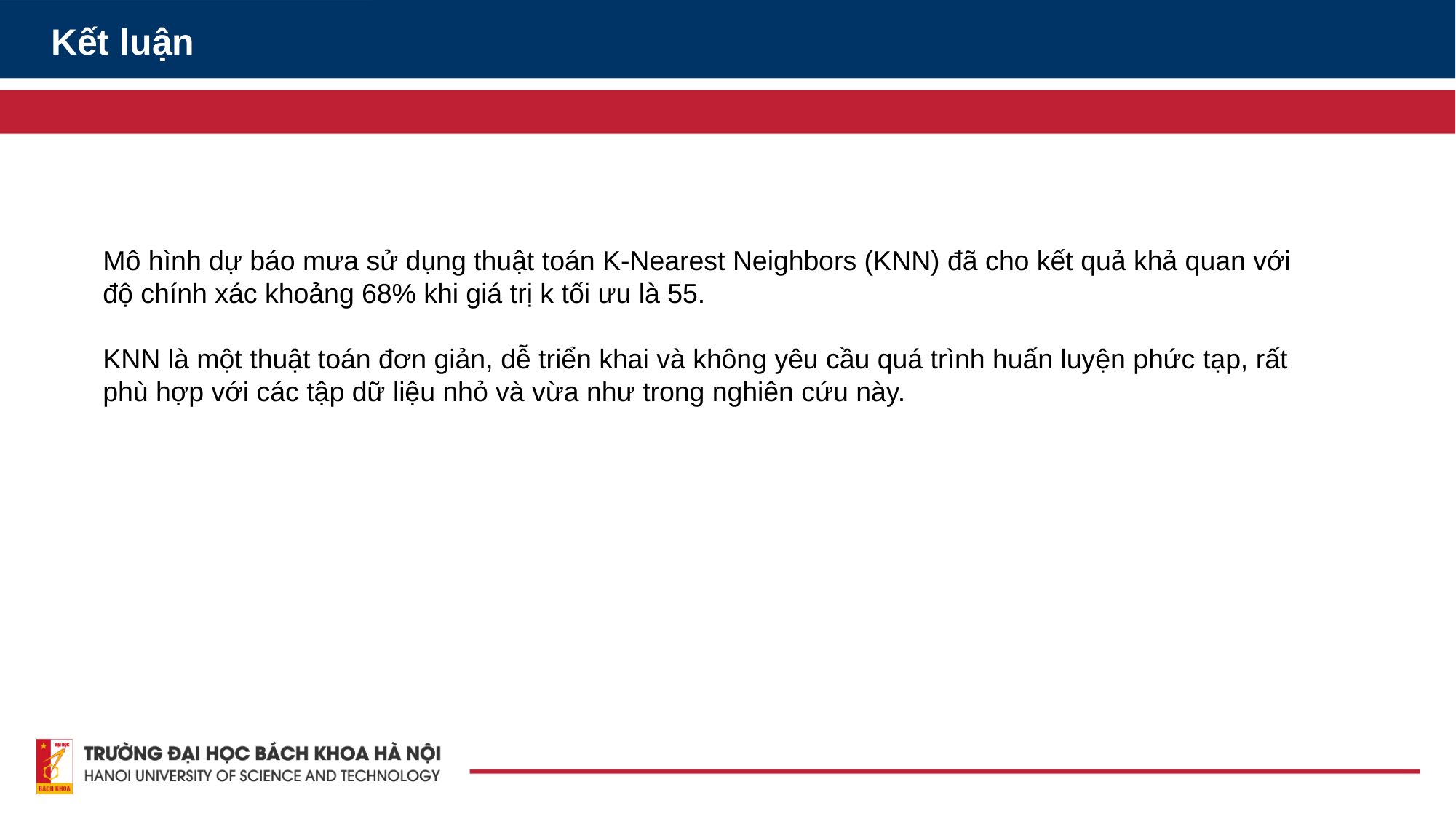

Kết luận
Mô hình dự báo mưa sử dụng thuật toán K-Nearest Neighbors (KNN) đã cho kết quả khả quan với độ chính xác khoảng 68% khi giá trị k tối ưu là 55.

KNN là một thuật toán đơn giản, dễ triển khai và không yêu cầu quá trình huấn luyện phức tạp, rất phù hợp với các tập dữ liệu nhỏ và vừa như trong nghiên cứu này.